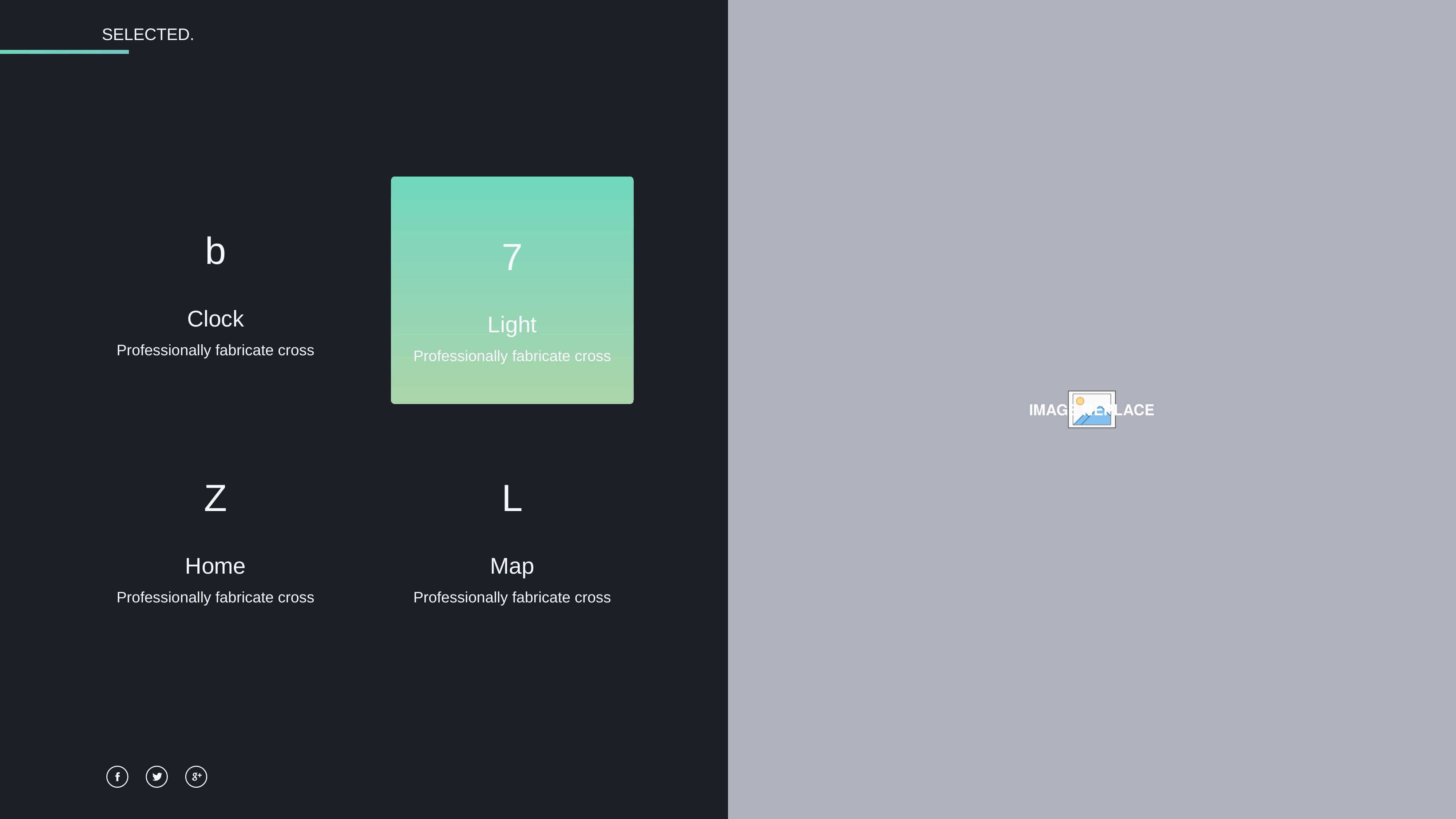

SELECTED.

b
7
Clock
Professionally fabricate cross
Light
Professionally fabricate cross
Z
L
Home
Professionally fabricate cross
Map
Professionally fabricate cross